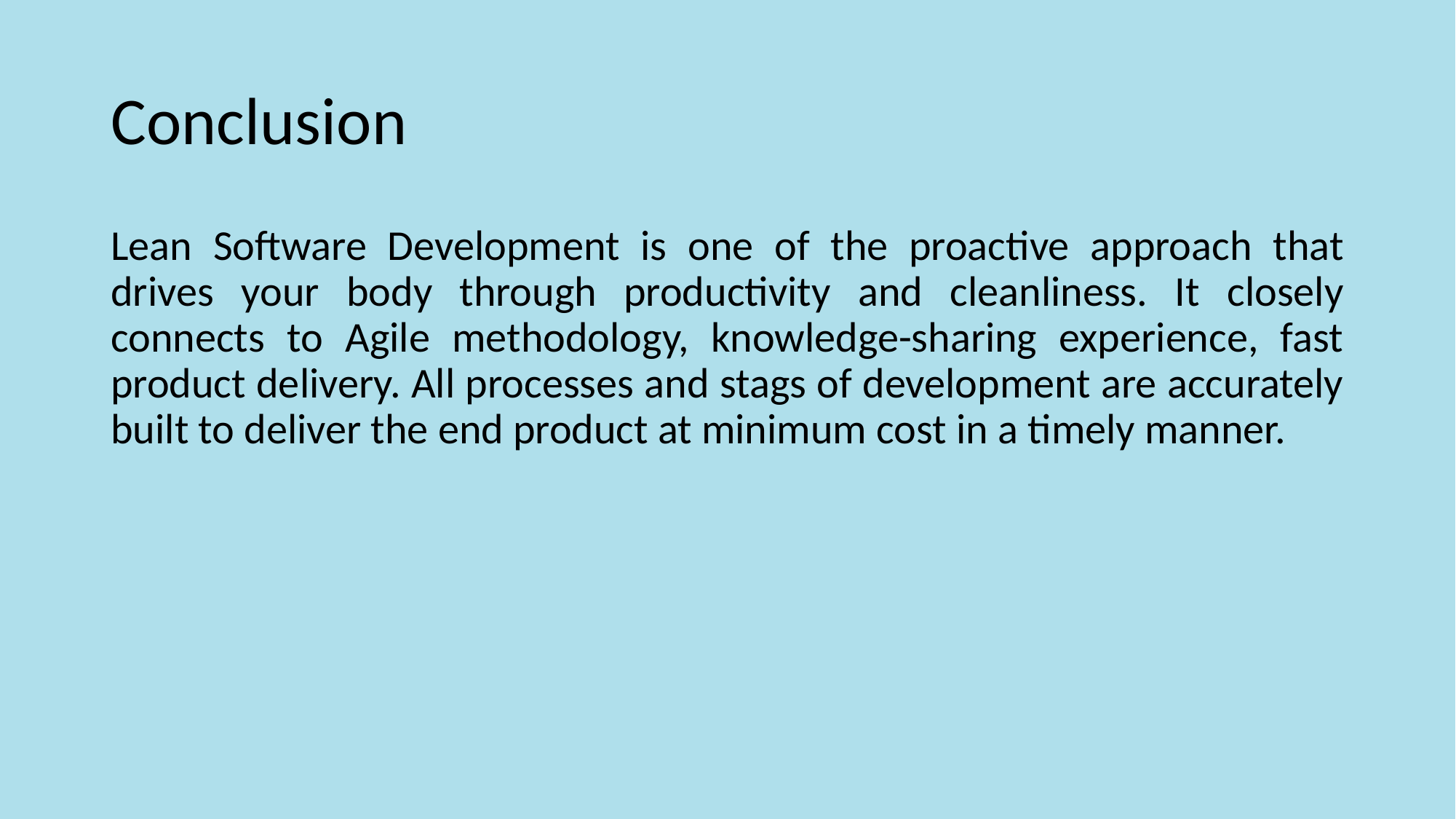

# Conclusion
Lean Software Development is one of the proactive approach that drives your body through productivity and cleanliness. It closely connects to Agile methodology, knowledge-sharing experience, fast product delivery. All processes and stags of development are accurately built to deliver the end product at minimum cost in a timely manner.